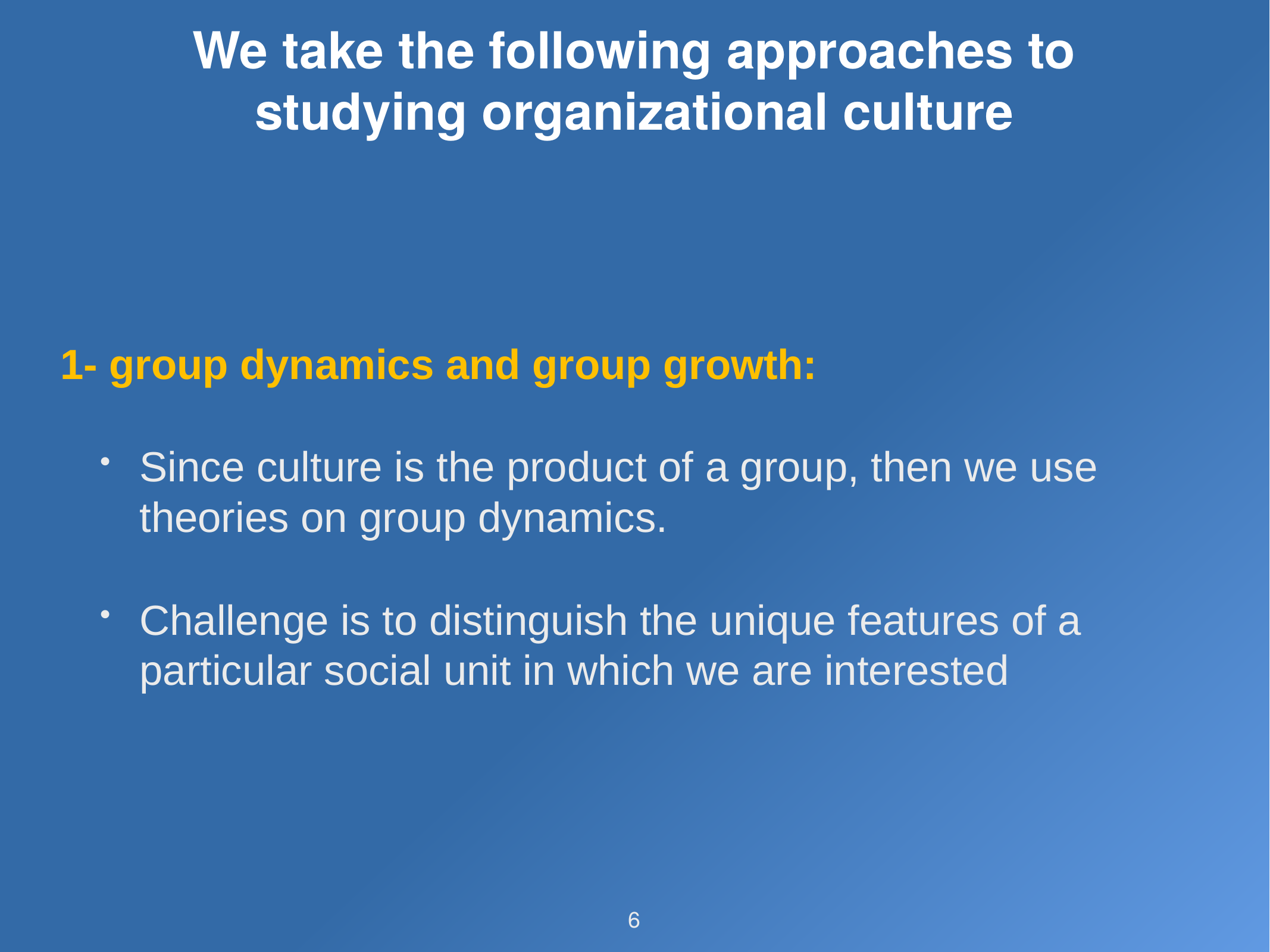

# We take the following approaches to studying organizational culture
1- group dynamics and group growth:
Since culture is the product of a group, then we use theories on group dynamics.
Challenge is to distinguish the unique features of a particular social unit in which we are interested

6